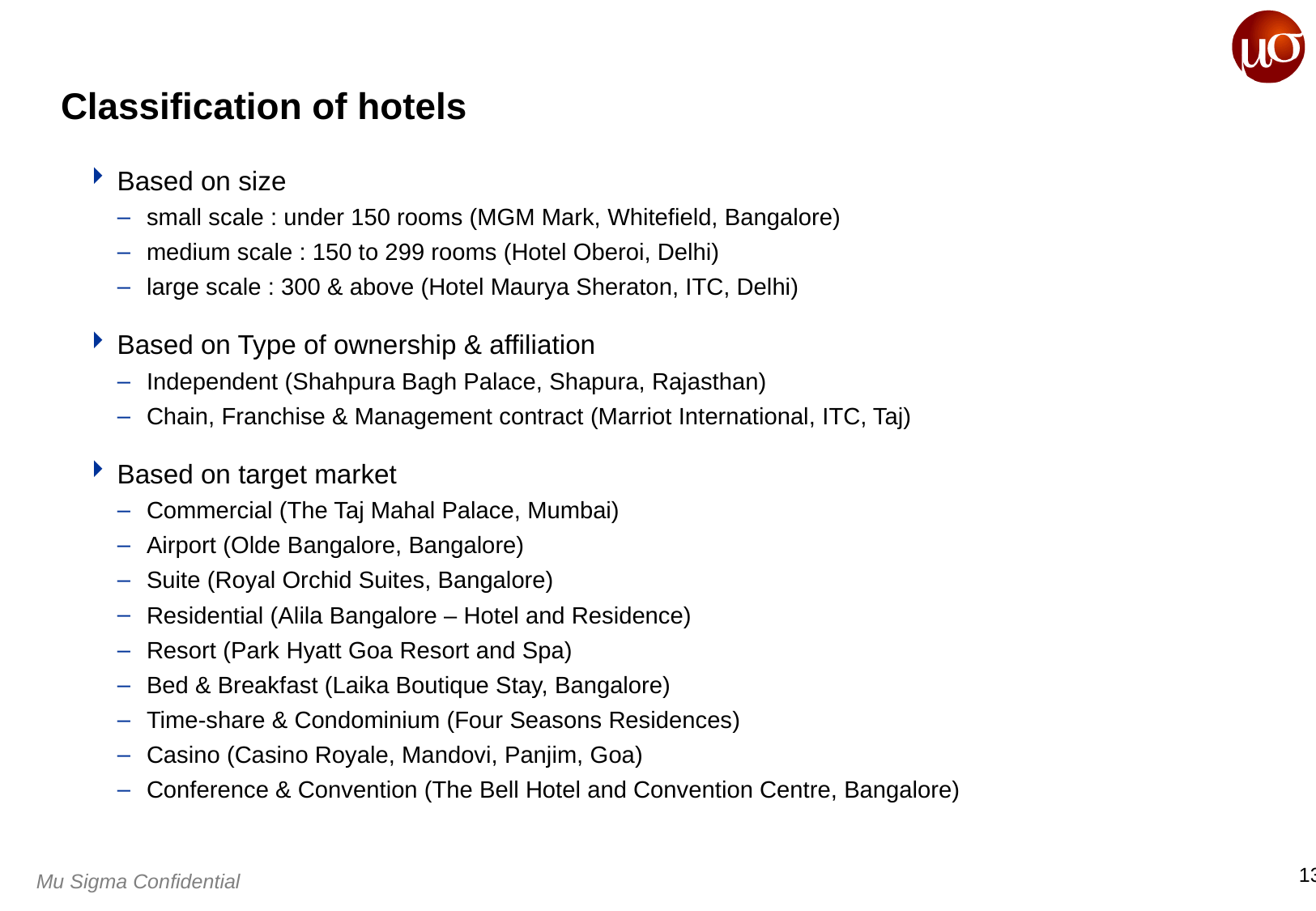

# Classification of hotels
Based on size
small scale : under 150 rooms (MGM Mark, Whitefield, Bangalore)
medium scale : 150 to 299 rooms (Hotel Oberoi, Delhi)
large scale : 300 & above (Hotel Maurya Sheraton, ITC, Delhi)
Based on Type of ownership & affiliation
Independent (Shahpura Bagh Palace, Shapura, Rajasthan)
Chain, Franchise & Management contract (Marriot International, ITC, Taj)
Based on target market
Commercial (The Taj Mahal Palace, Mumbai)
Airport (Olde Bangalore, Bangalore)
Suite (Royal Orchid Suites, Bangalore)
Residential (Alila Bangalore – Hotel and Residence)
Resort (Park Hyatt Goa Resort and Spa)
Bed & Breakfast (Laika Boutique Stay, Bangalore)
Time-share & Condominium (Four Seasons Residences)
Casino (Casino Royale, Mandovi, Panjim, Goa)
Conference & Convention (The Bell Hotel and Convention Centre, Bangalore)